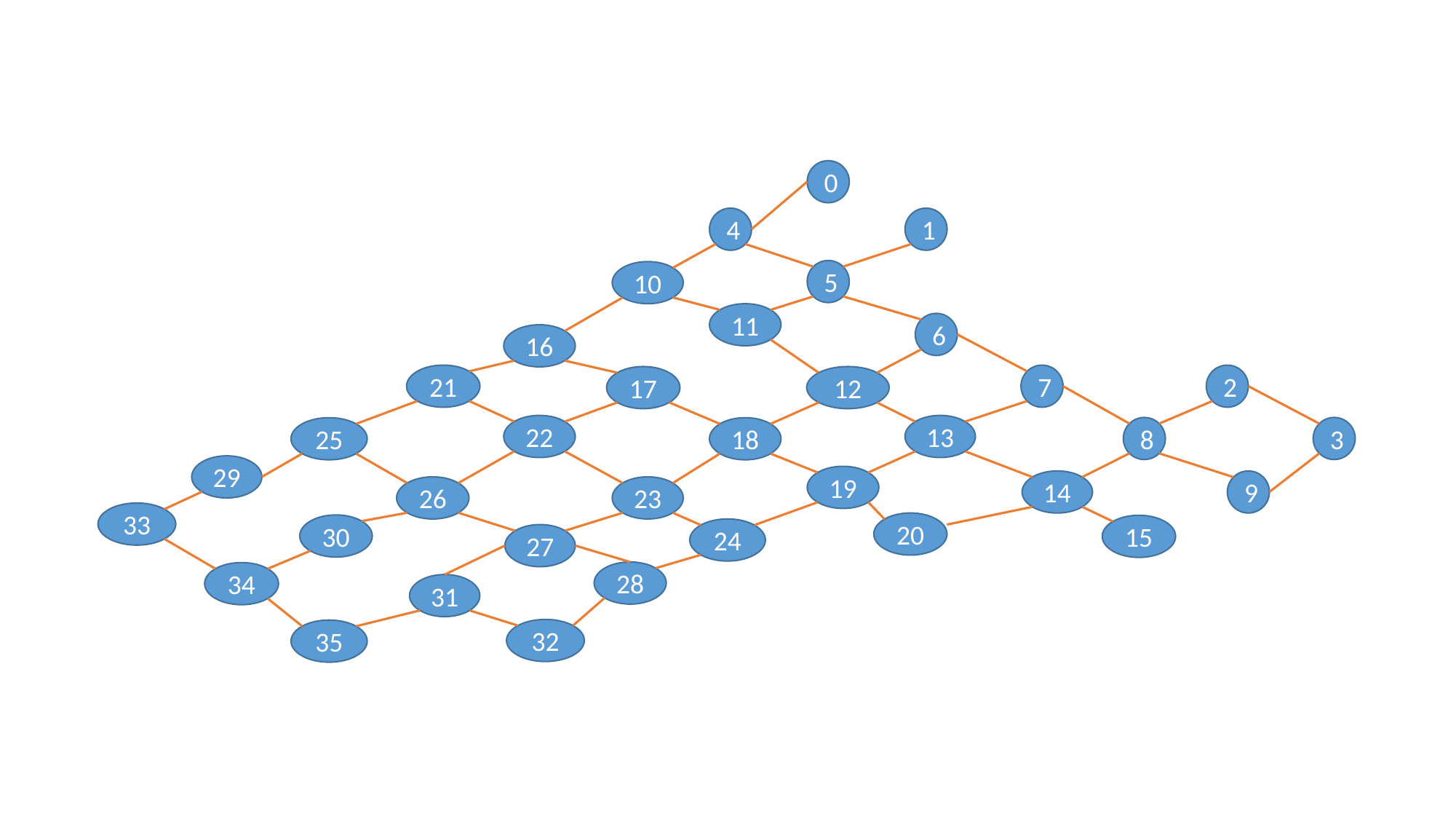

0
4
1
5
10
11
6
16
21
7
2
17
12
22
13
8
3
25
18
29
19
14
9
26
23
33
20
30
15
24
27
28
34
31
32
35